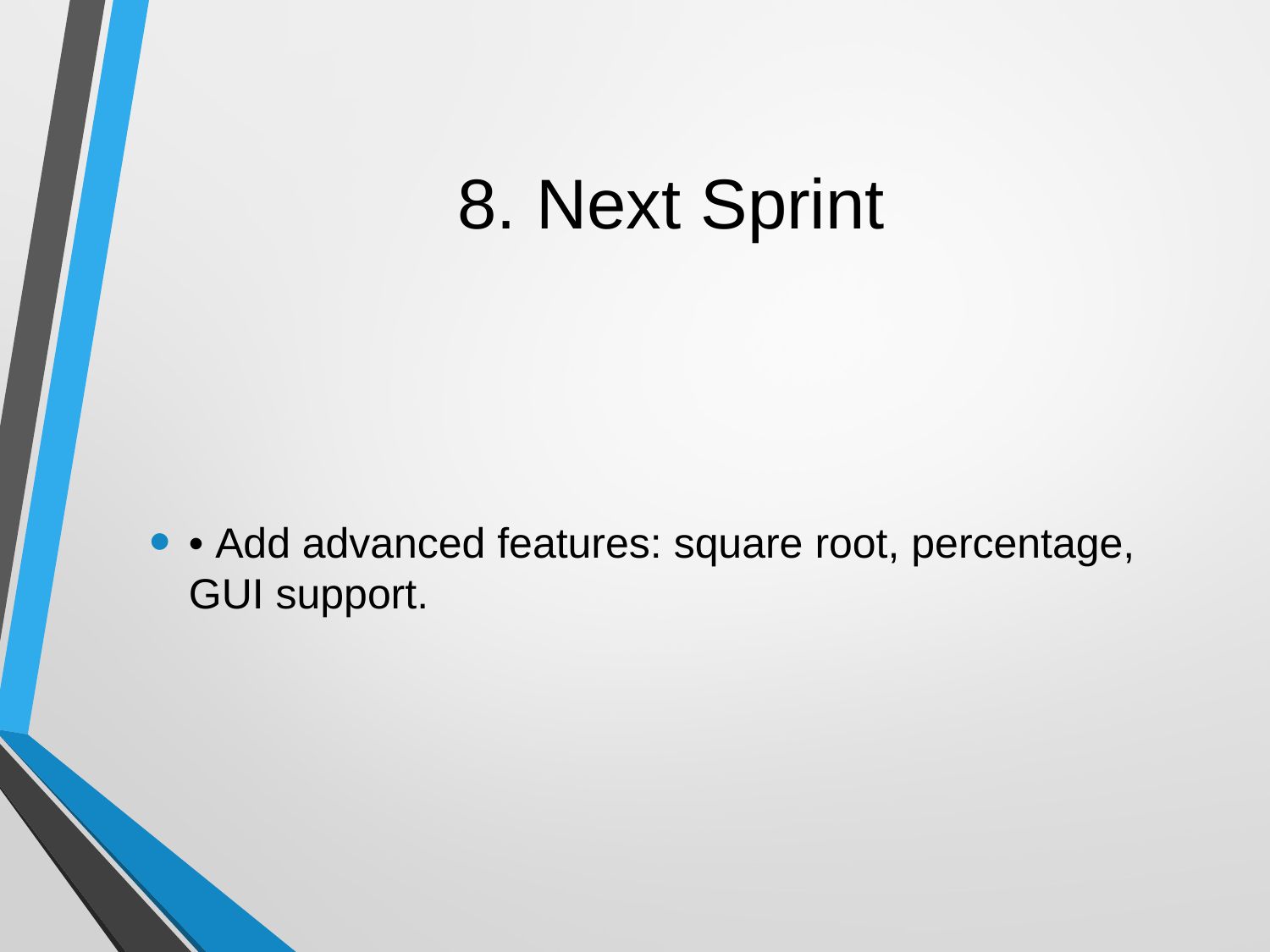

# 8. Next Sprint
• Add advanced features: square root, percentage, GUI support.